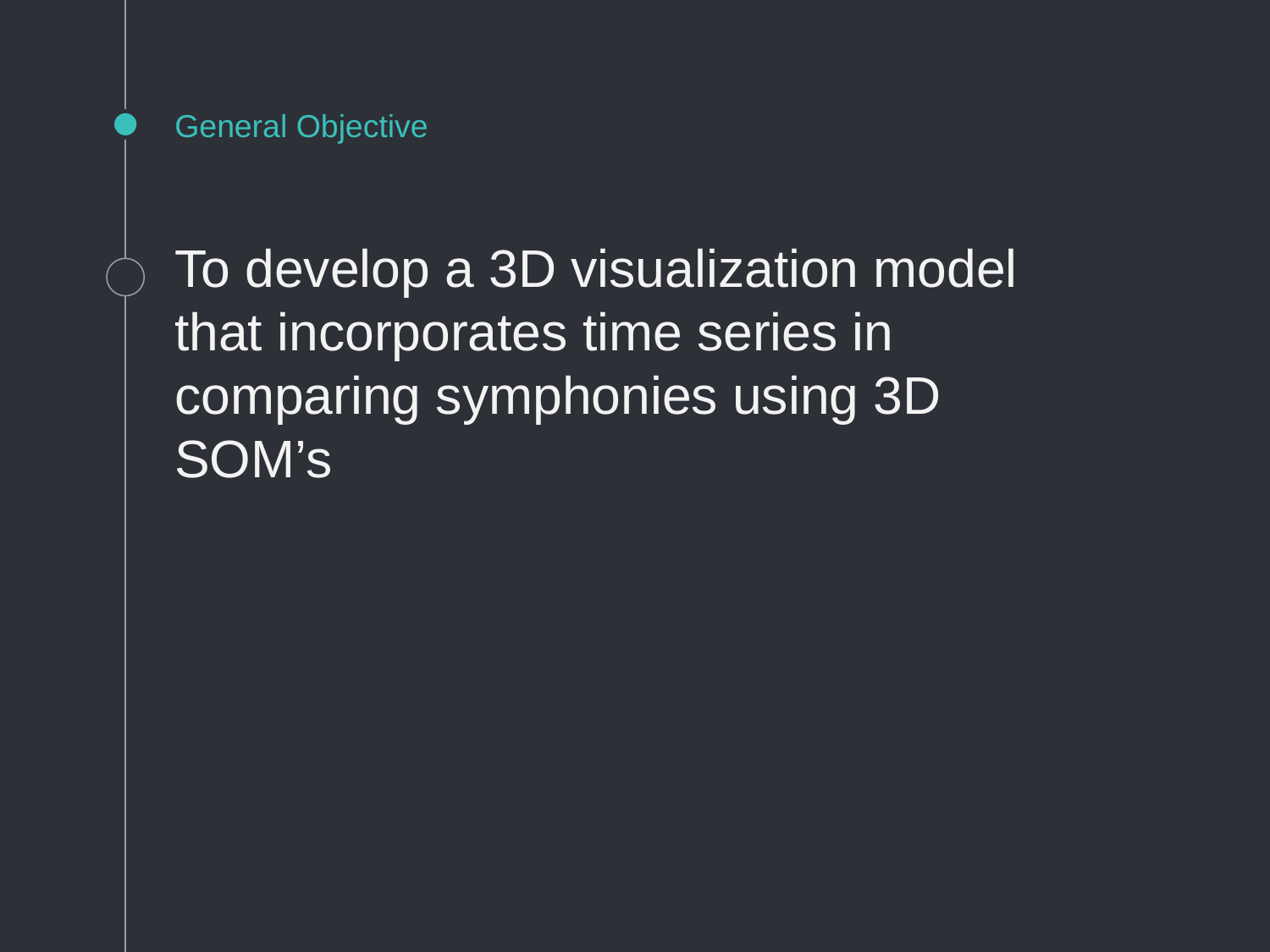

# General Objective
To develop a 3D visualization model that incorporates time series in comparing symphonies using 3D SOM’s